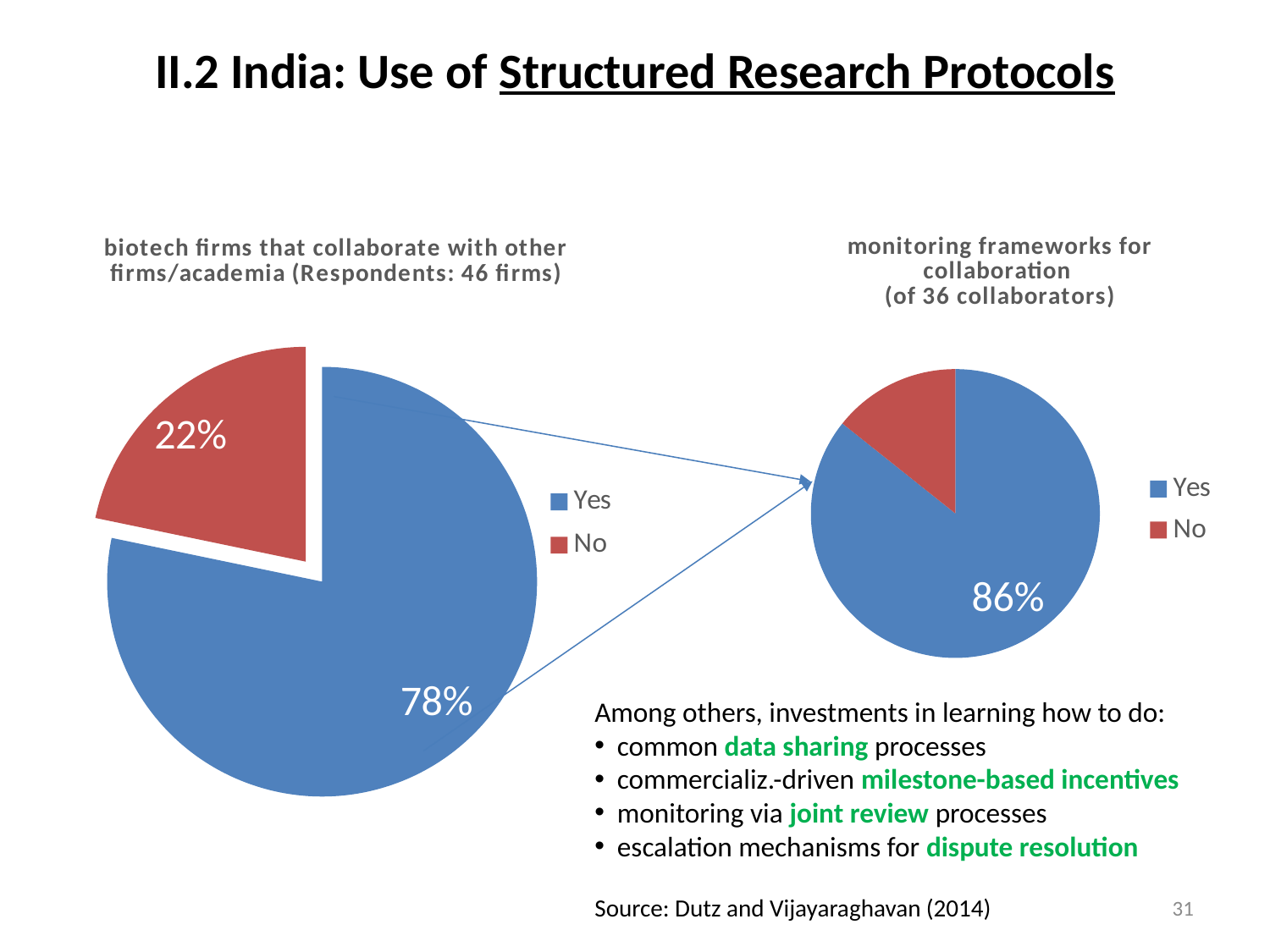

# II.2 India: Use of Structured Research Protocols

### Chart: biotech firms that collaborate with other firms/academia (Respondents: 46 firms)

| Category | Number of firms |
|---|---|
| Yes | 36.0 |
| No | 10.0 |

### Chart: monitoring frameworks for collaboration
(of 36 collaborators)

| Category | Number of firms |
|---|---|
| Yes | 30.0 |
| No | 5.0 |
Among others, investments in learning how to do:
  common data sharing processes
  commercializ.-driven milestone-based incentives
  monitoring via joint review processes
  escalation mechanisms for dispute resolution

Source: Dutz and Vijayaraghavan (2014)
31